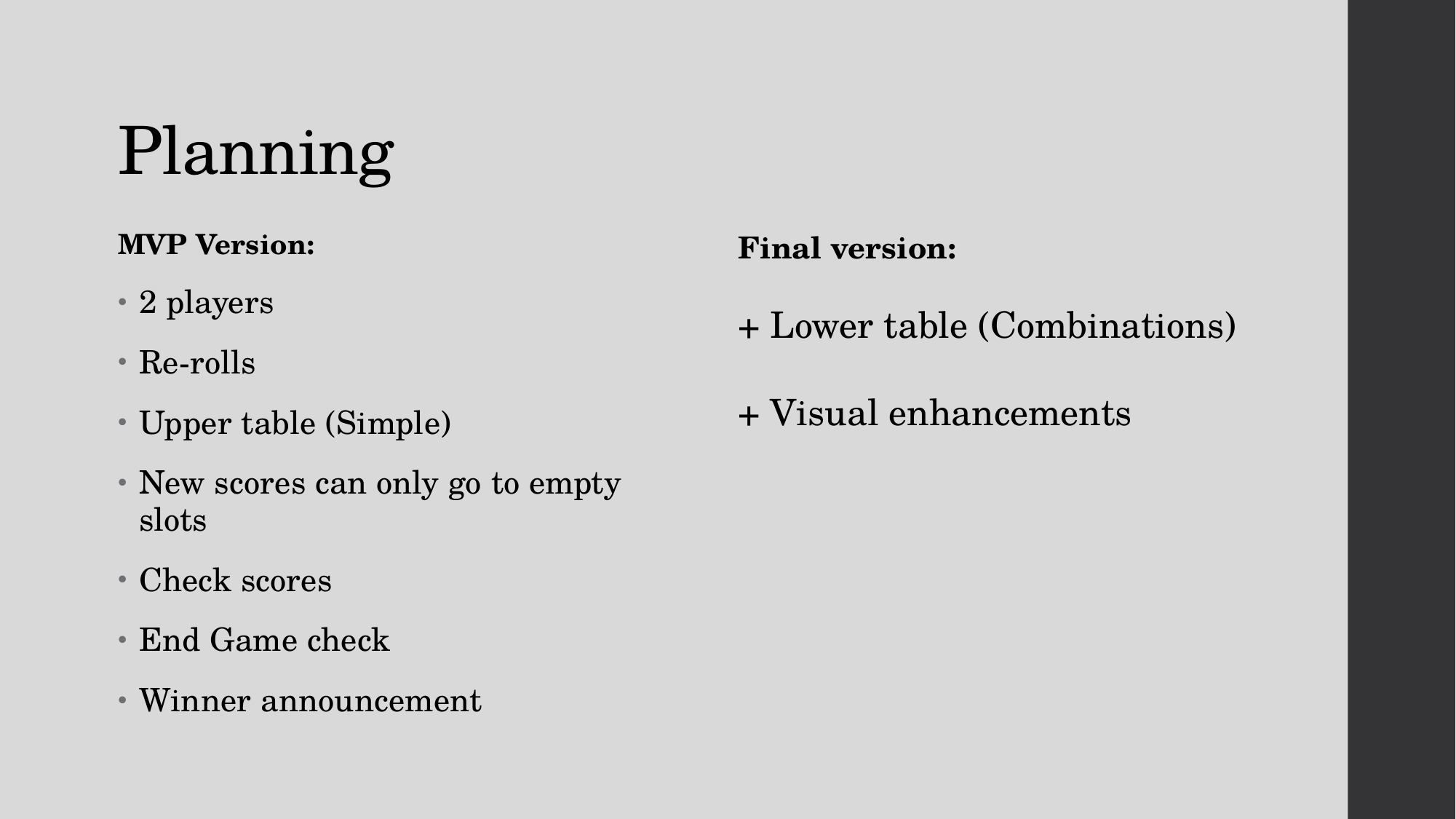

# Planning
MVP Version:
2 players
Re-rolls
Upper table (Simple)
New scores can only go to empty slots
Check scores
End Game check
Winner announcement

Final version:

+ Lower table (Combinations)

+ Visual enhancements